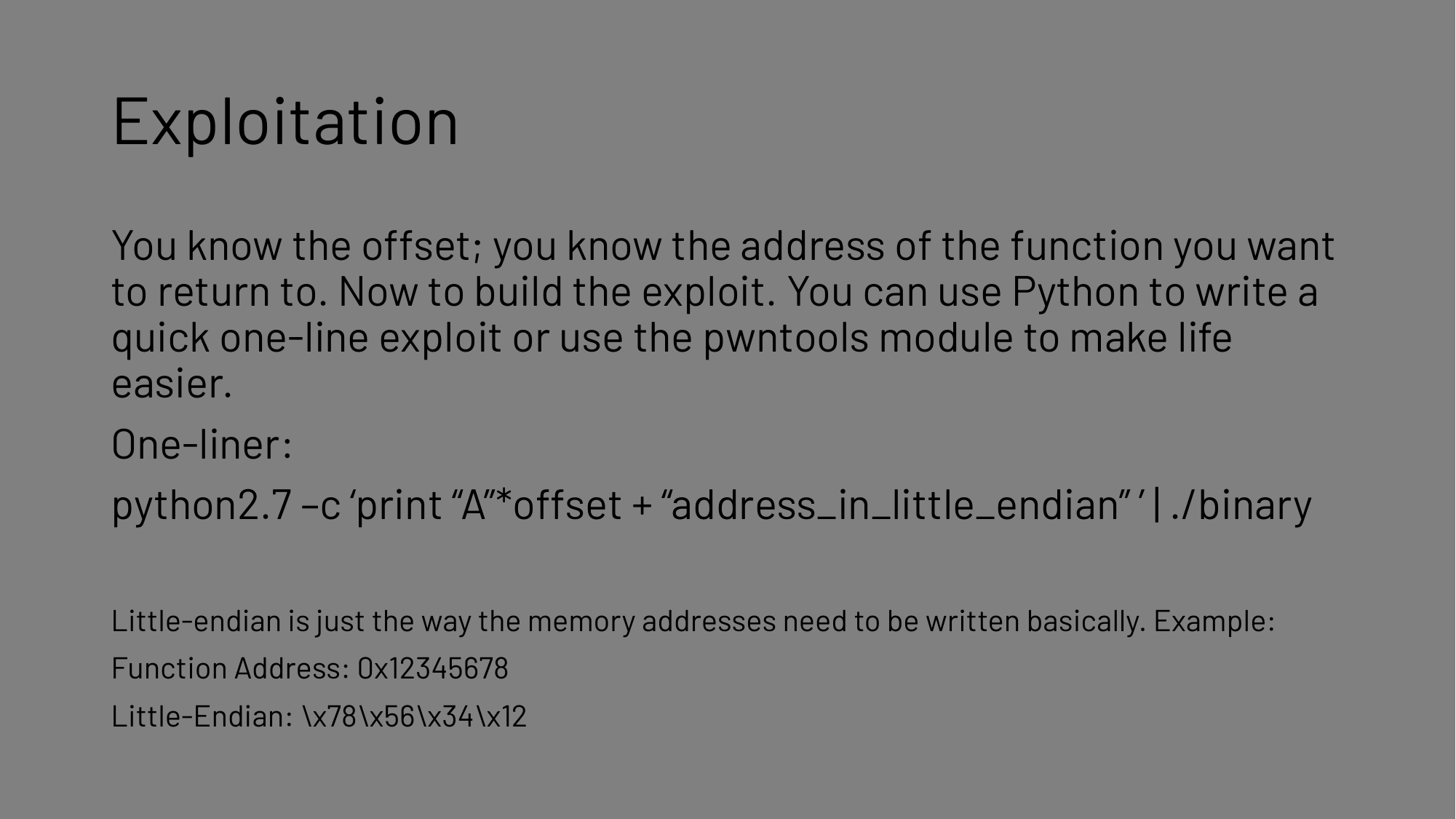

# Exploitation
You know the offset; you know the address of the function you want to return to. Now to build the exploit. You can use Python to write a quick one-line exploit or use the pwntools module to make life easier.
One-liner:
python2.7 –c ‘print “A”*offset + “address_in_little_endian” ’ | ./binary

Little-endian is just the way the memory addresses need to be written basically. Example:
Function Address: 0x12345678
Little-Endian: \x78\x56\x34\x12